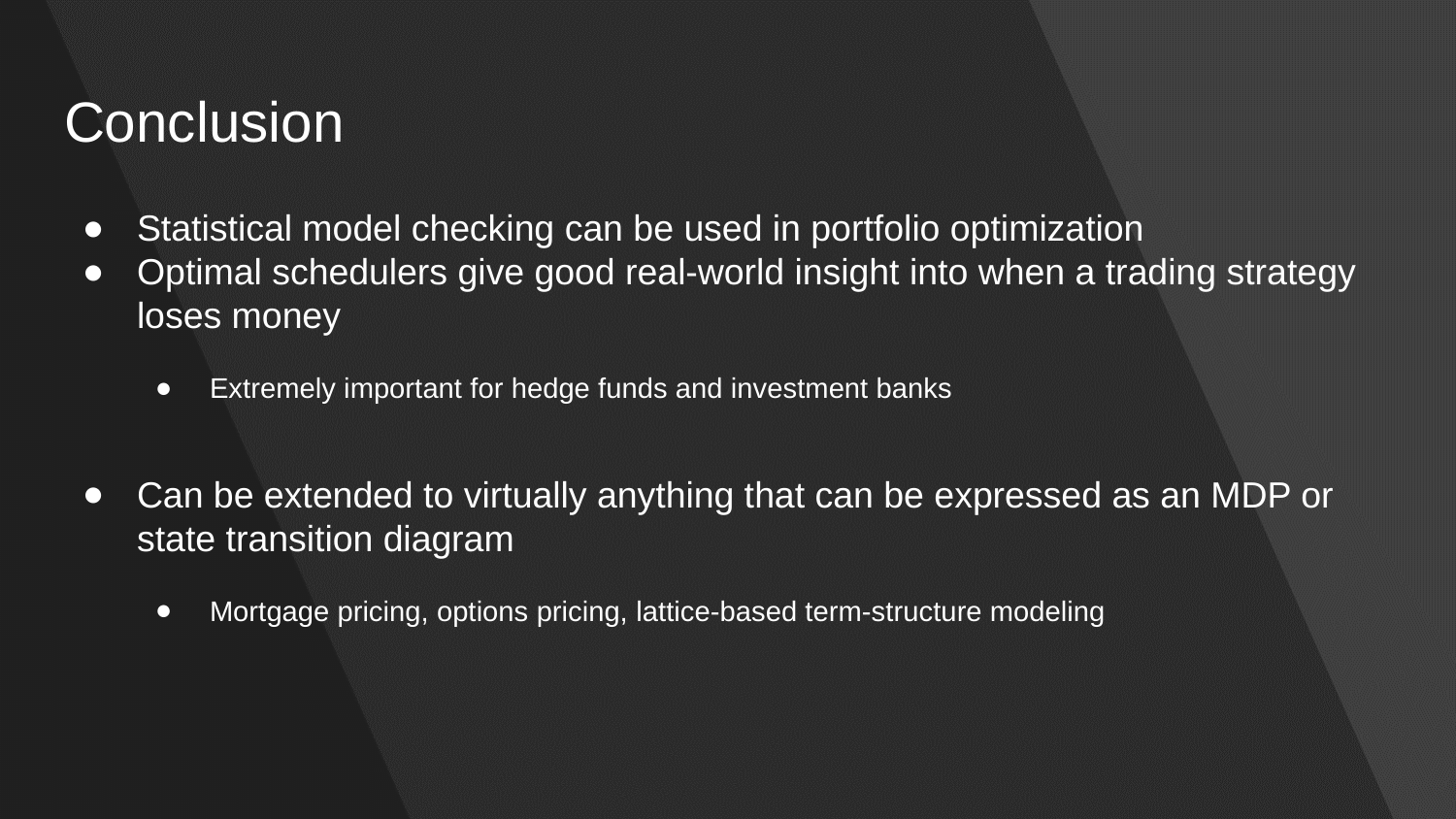

# Conclusion
Statistical model checking can be used in portfolio optimization
Optimal schedulers give good real-world insight into when a trading strategy loses money
Extremely important for hedge funds and investment banks

Can be extended to virtually anything that can be expressed as an MDP or state transition diagram
Mortgage pricing, options pricing, lattice-based term-structure modeling